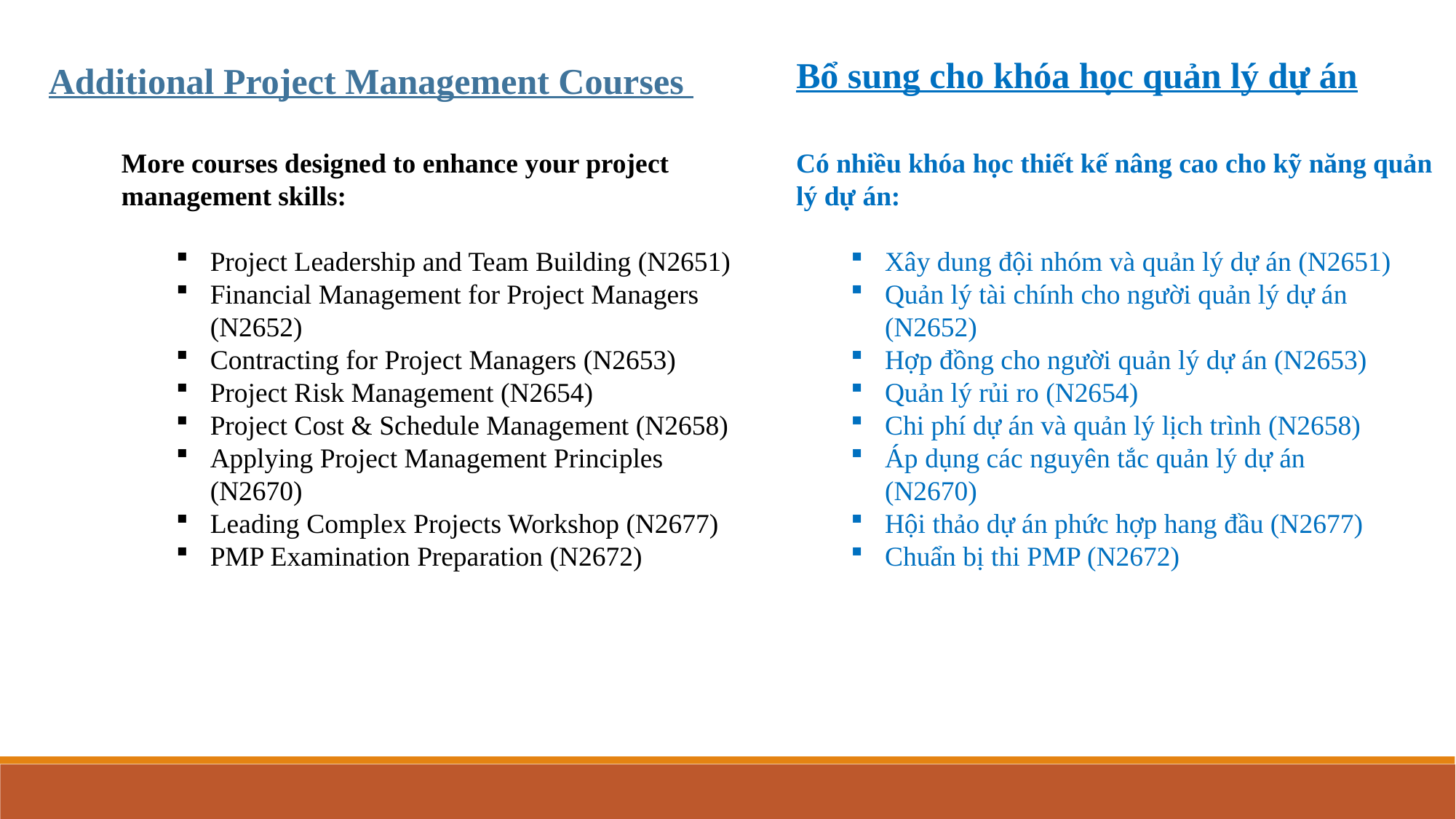

Bổ sung cho khóa học quản lý dự án
Additional Project Management Courses
More courses designed to enhance your project management skills:
Project Leadership and Team Building (N2651)
Financial Management for Project Managers (N2652)
Contracting for Project Managers (N2653)
Project Risk Management (N2654)
Project Cost & Schedule Management (N2658)
Applying Project Management Principles (N2670)
Leading Complex Projects Workshop (N2677)
PMP Examination Preparation (N2672)
Có nhiều khóa học thiết kế nâng cao cho kỹ năng quản lý dự án:
Xây dung đội nhóm và quản lý dự án (N2651)
Quản lý tài chính cho người quản lý dự án
(N2652)
Hợp đồng cho người quản lý dự án (N2653)
Quản lý rủi ro (N2654)
Chi phí dự án và quản lý lịch trình (N2658)
Áp dụng các nguyên tắc quản lý dự án
(N2670)
Hội thảo dự án phức hợp hang đầu (N2677)
Chuẩn bị thi PMP (N2672)